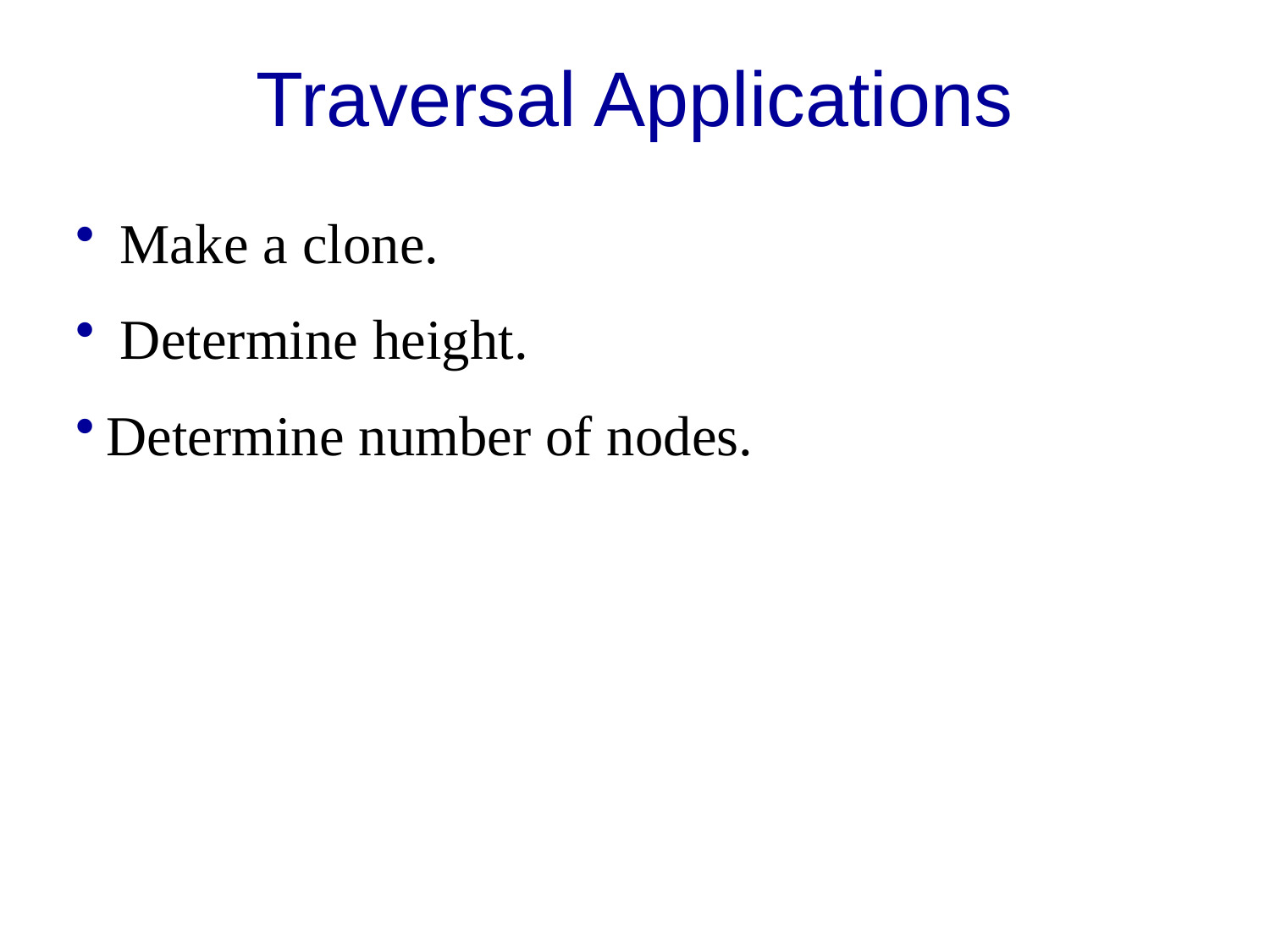

# Traversal Applications
 Make a clone.
 Determine height.
Determine number of nodes.